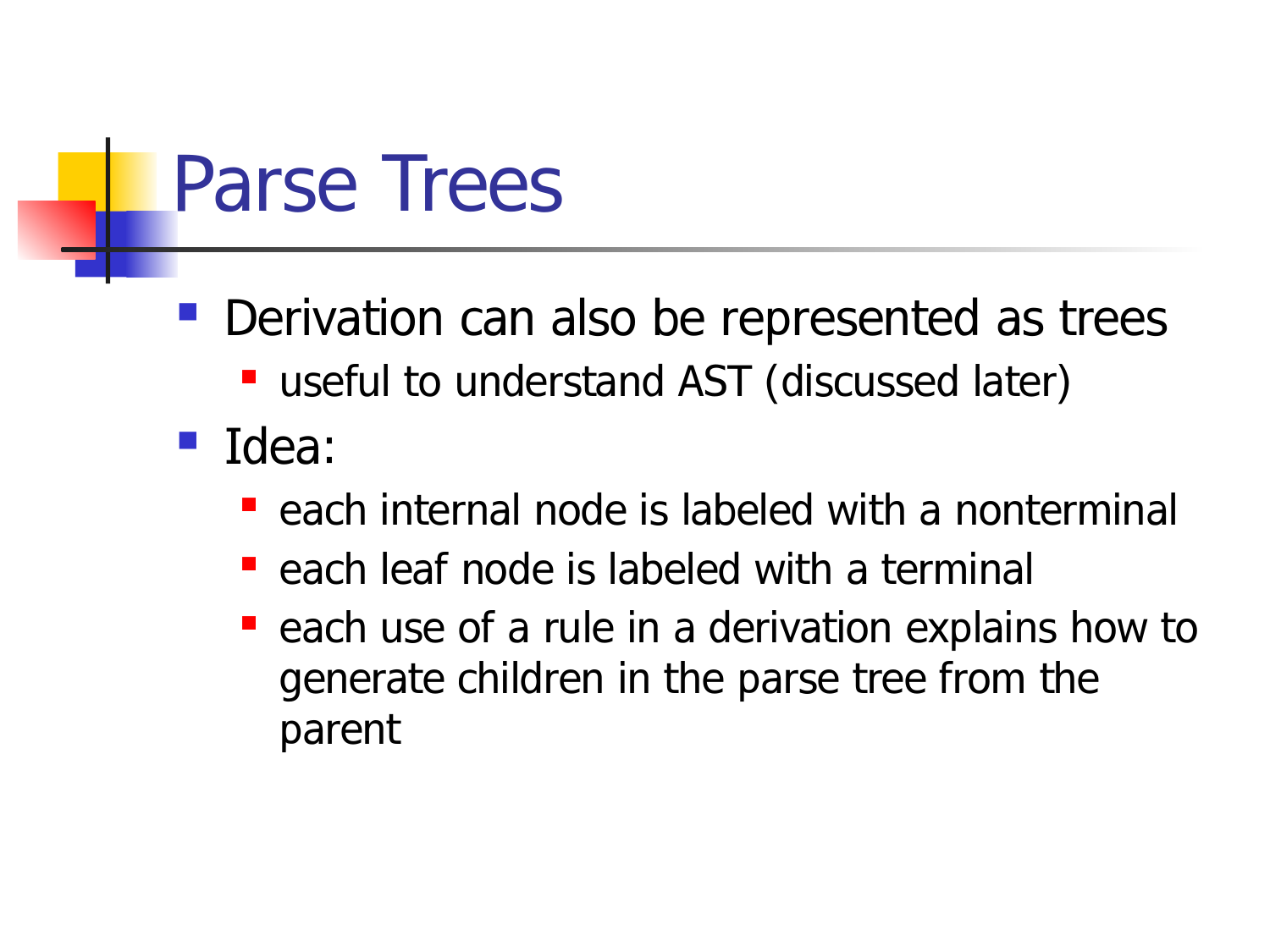

# Parse Trees
Derivation can also be represented as trees
useful to understand AST (discussed later)
Idea:
each internal node is labeled with a nonterminal
each leaf node is labeled with a terminal
each use of a rule in a derivation explains how to generate children in the parse tree from the parent